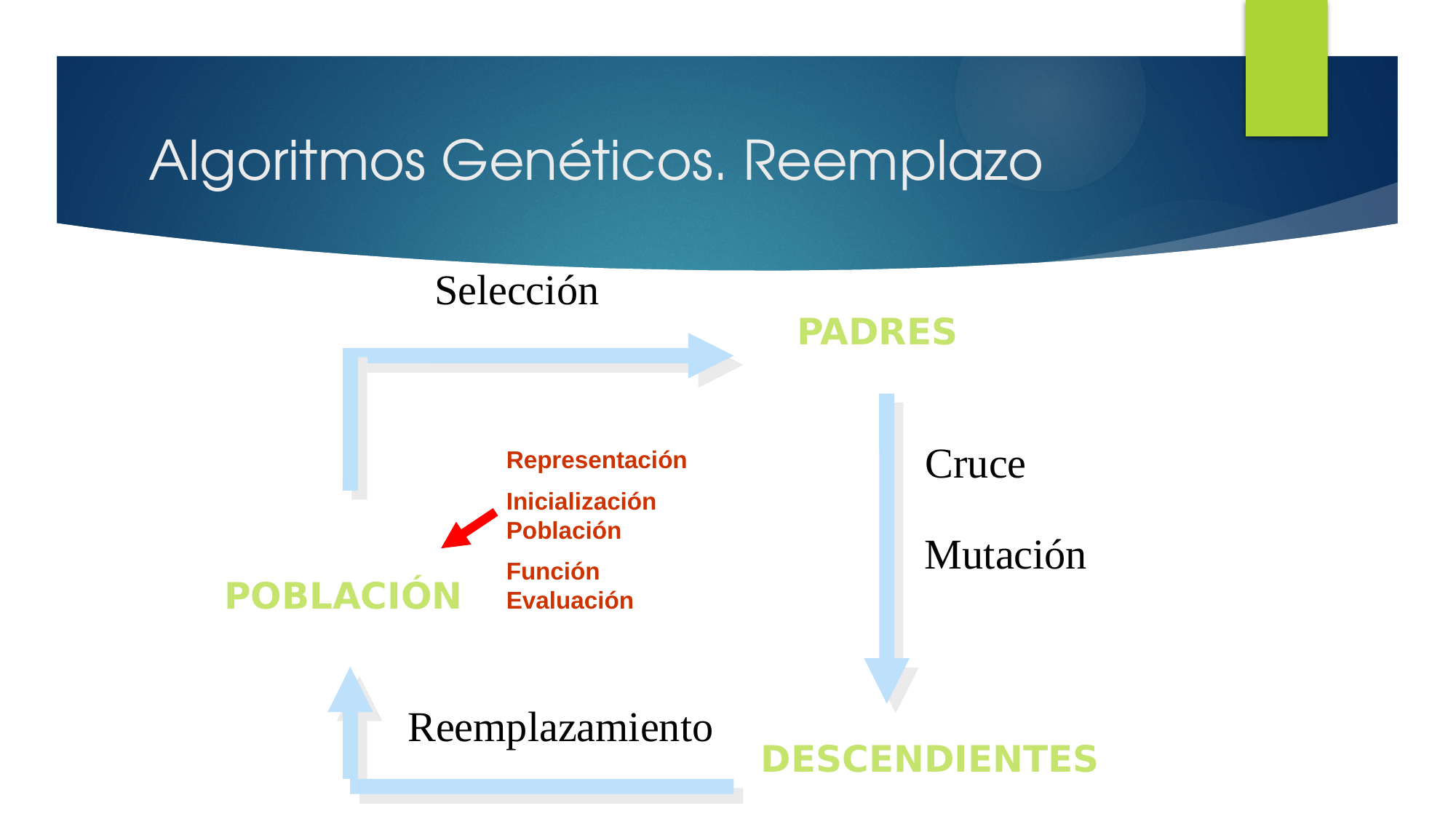

# Algoritmos Genéticos. Reemplazo
Selección
PADRES

Cruce
Representación
Inicialización Población
Función Evaluación

Mutación
POBLACIÓN

Reemplazamiento
DESCENDIENTES